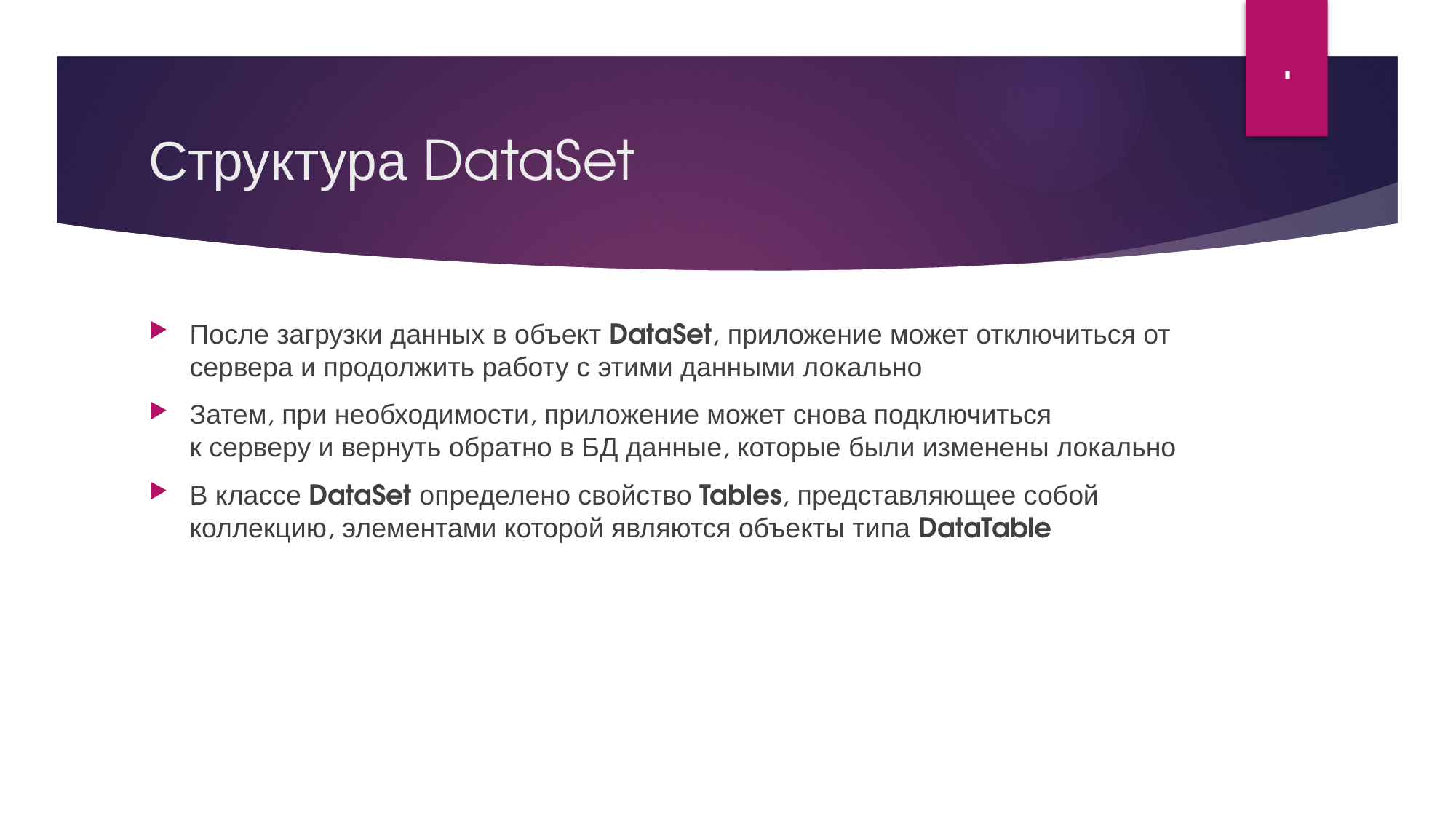

.
# Структура DataSet
После загрузки данных в объект DataSet, приложение может отключиться от сервера и продолжить работу с этими данными локально
Затем, при необходимости, приложение может снова подключиться к серверу и вернуть обратно в БД данные, которые были изменены локально
В классе DataSet определено свойство Tables, представляющее собой коллекцию, элементами которой являются объекты типа DataTable